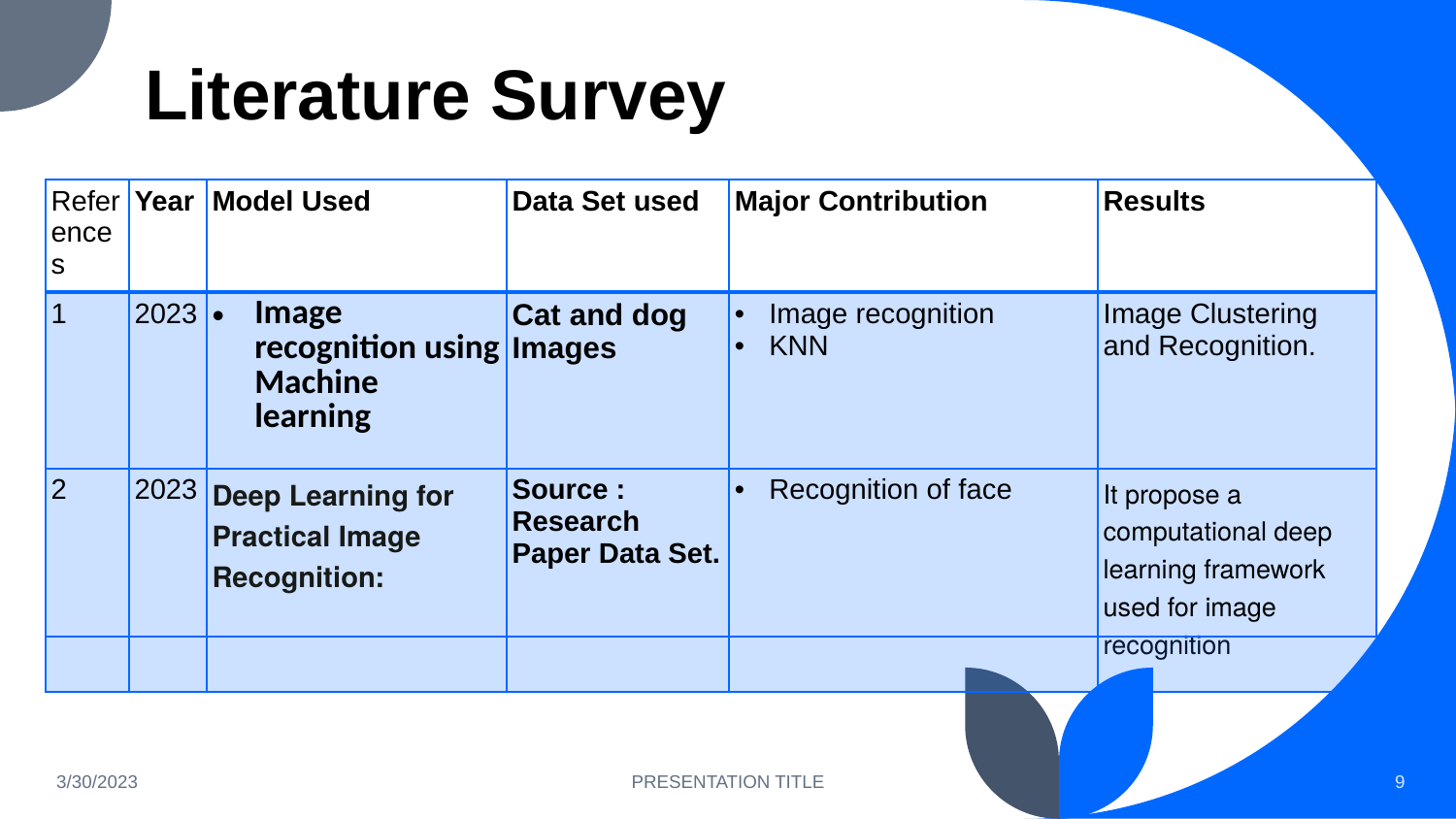

# Literature Survey
| References | Year | Model Used | Data Set used | Major Contribution | Results |
| --- | --- | --- | --- | --- | --- |
| 1 | 2023 | Image recognition using Machine learning | Cat and dog Images | Image recognition KNN | Image Clustering and Recognition. |
| 2 | 2023 | Deep Learning for Practical Image Recognition: | Source : Research Paper Data Set. | Recognition of face | It propose a computational deep learning framework used for image recognition |
|  |  |  |  |  |  |
3/30/2023
PRESENTATION TITLE
9